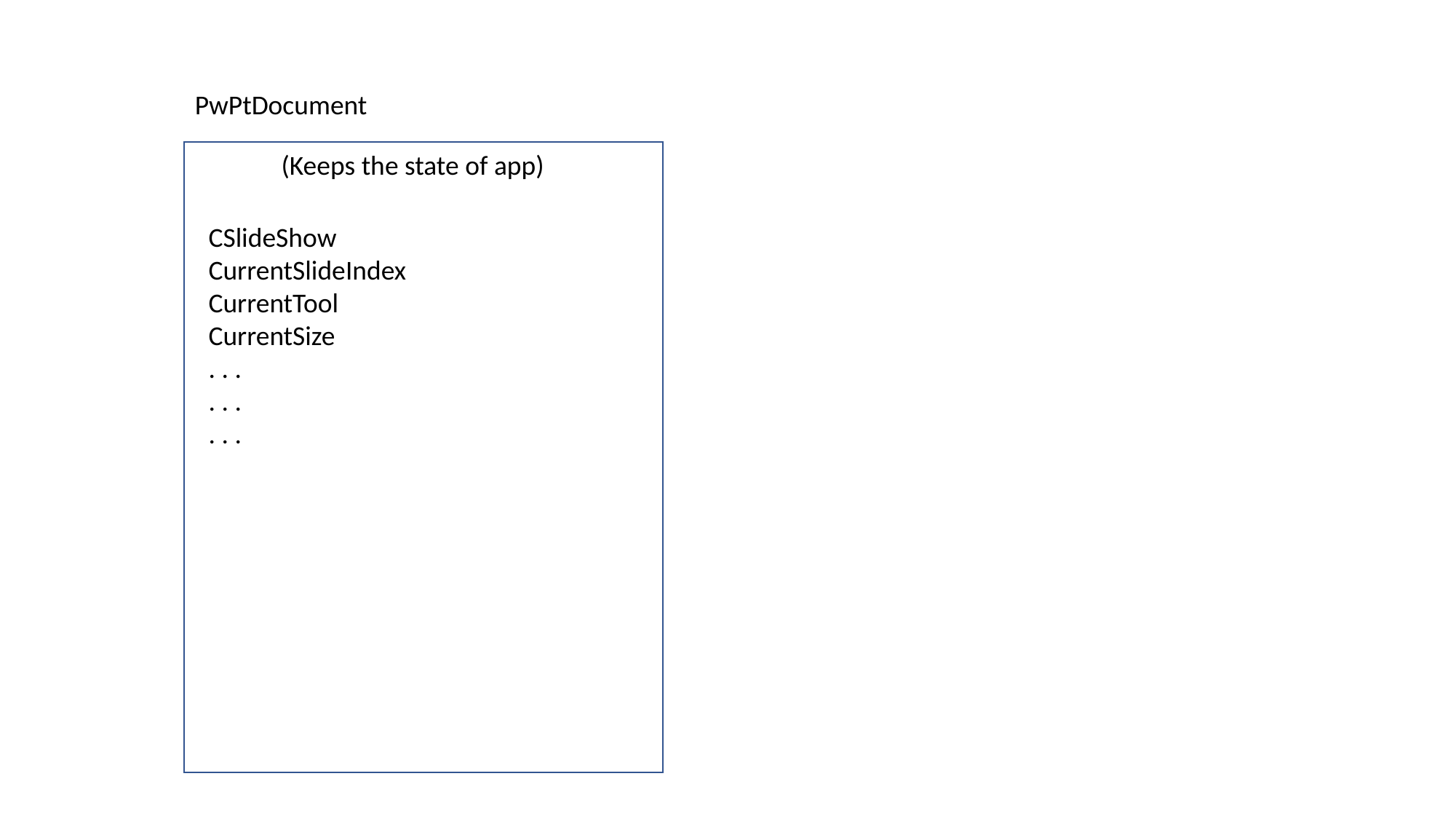

PwPtDocument

(Keeps the state of app)
CSlideShow
CurrentSlideIndex
CurrentTool
CurrentSize
. . .
. . .
. . .